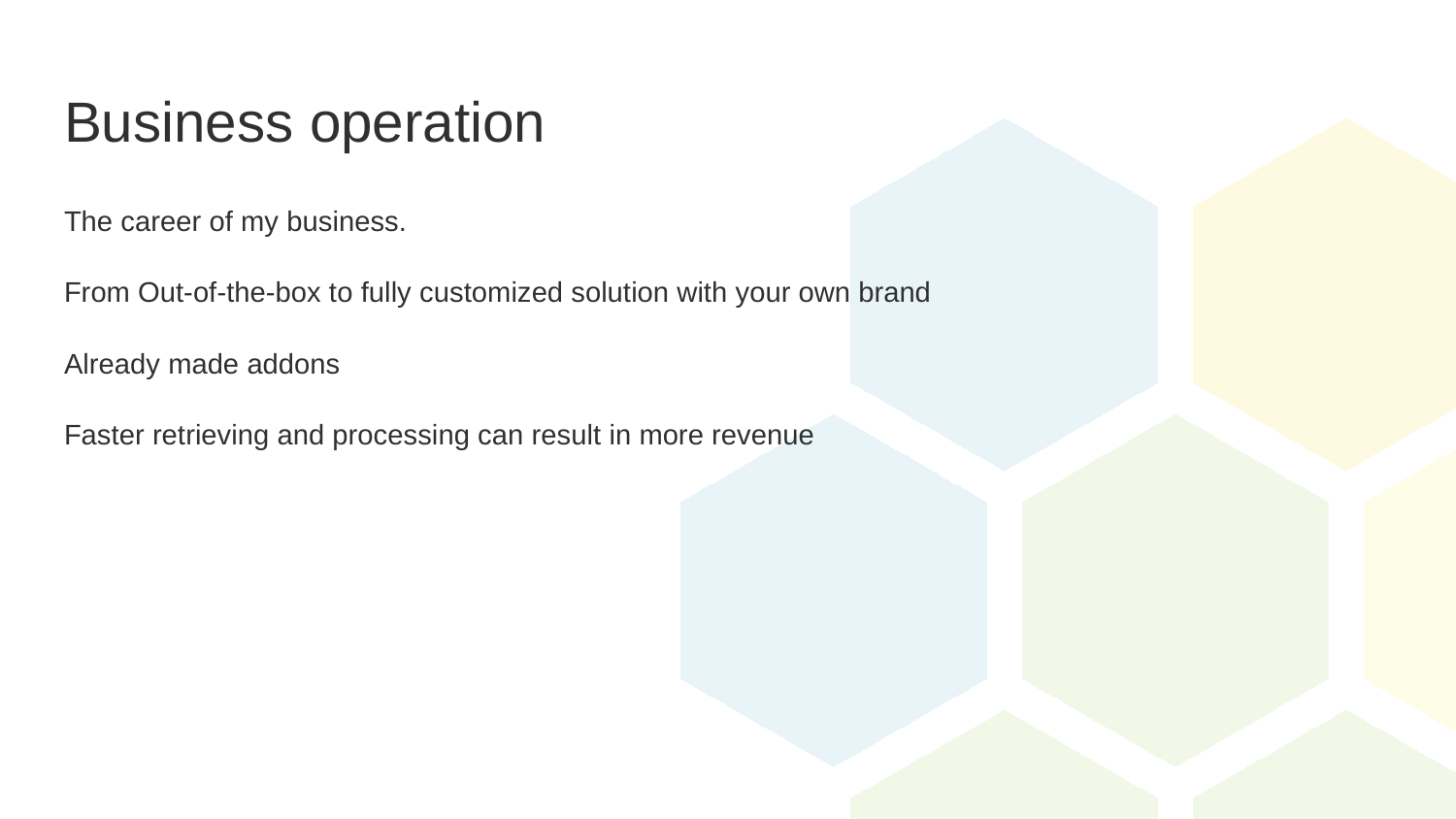

# Business operation
The career of my business.
From Out-of-the-box to fully customized solution with your own brand
Already made addons
Faster retrieving and processing can result in more revenue